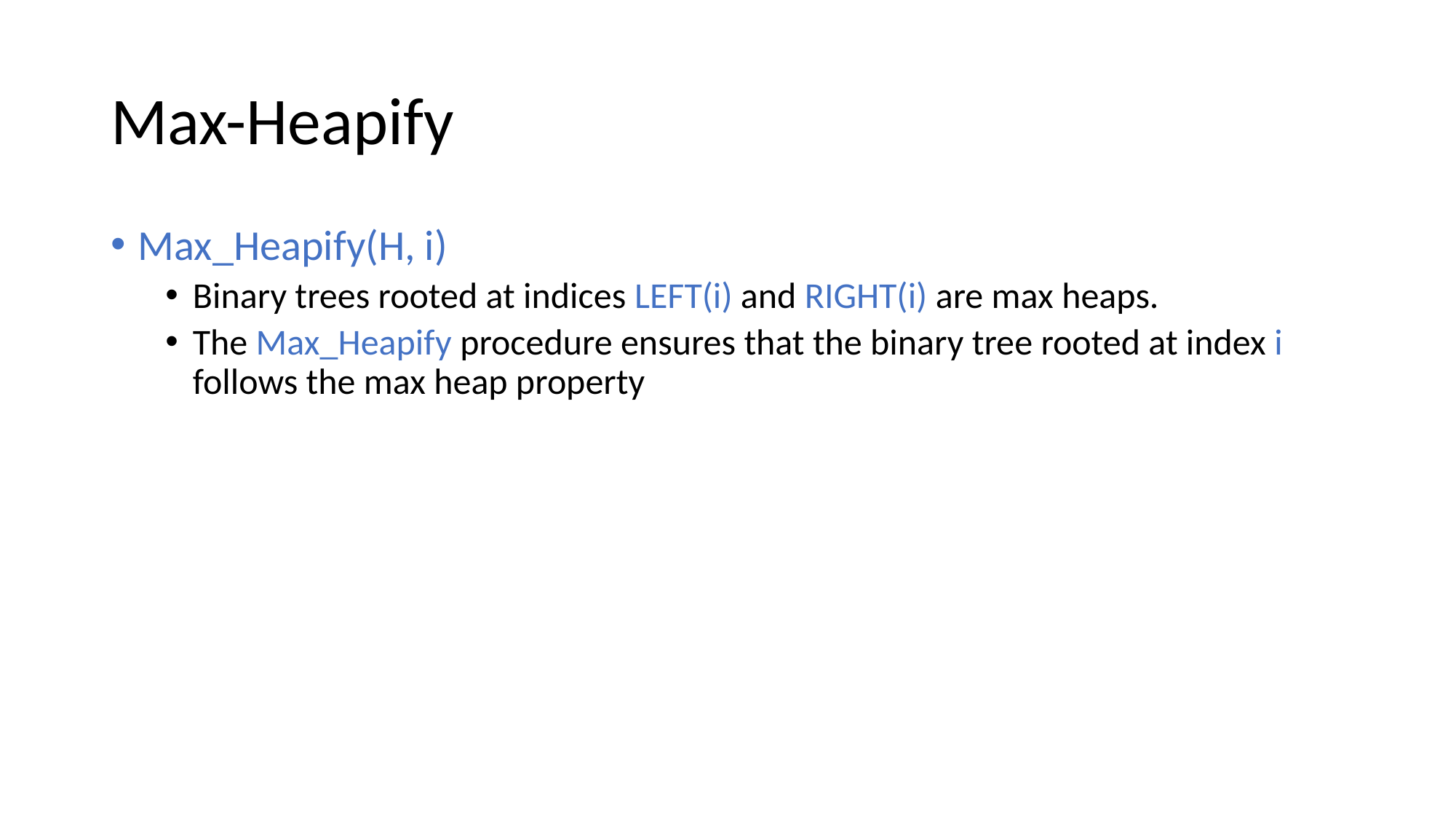

# Max-Heapify
Max_Heapify(H, i)
Binary trees rooted at indices LEFT(i) and RIGHT(i) are max heaps.
The Max_Heapify procedure ensures that the binary tree rooted at index i follows the max heap property